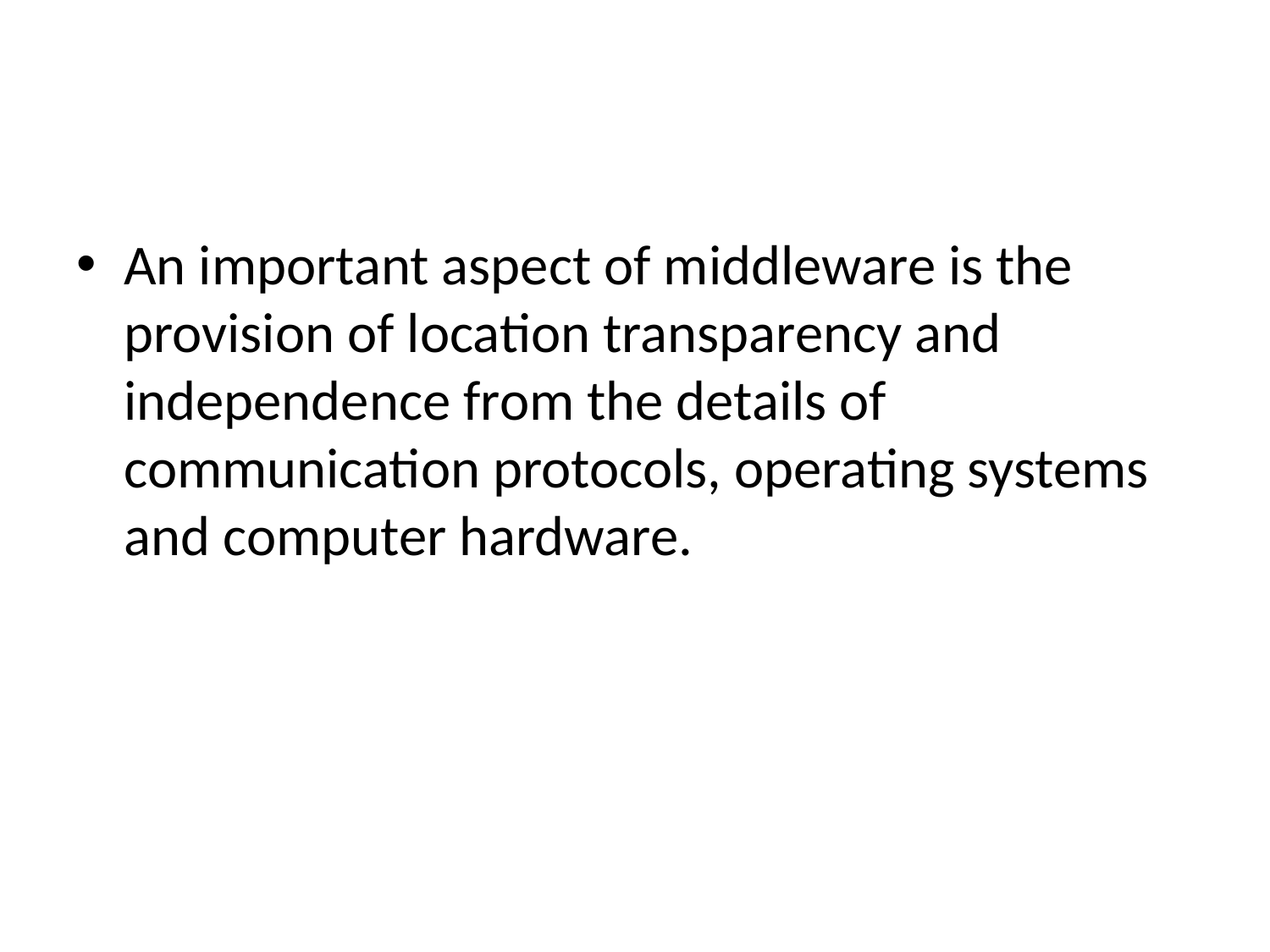

An important aspect of middleware is the provision of location transparency and independence from the details of communication protocols, operating systems and computer hardware.